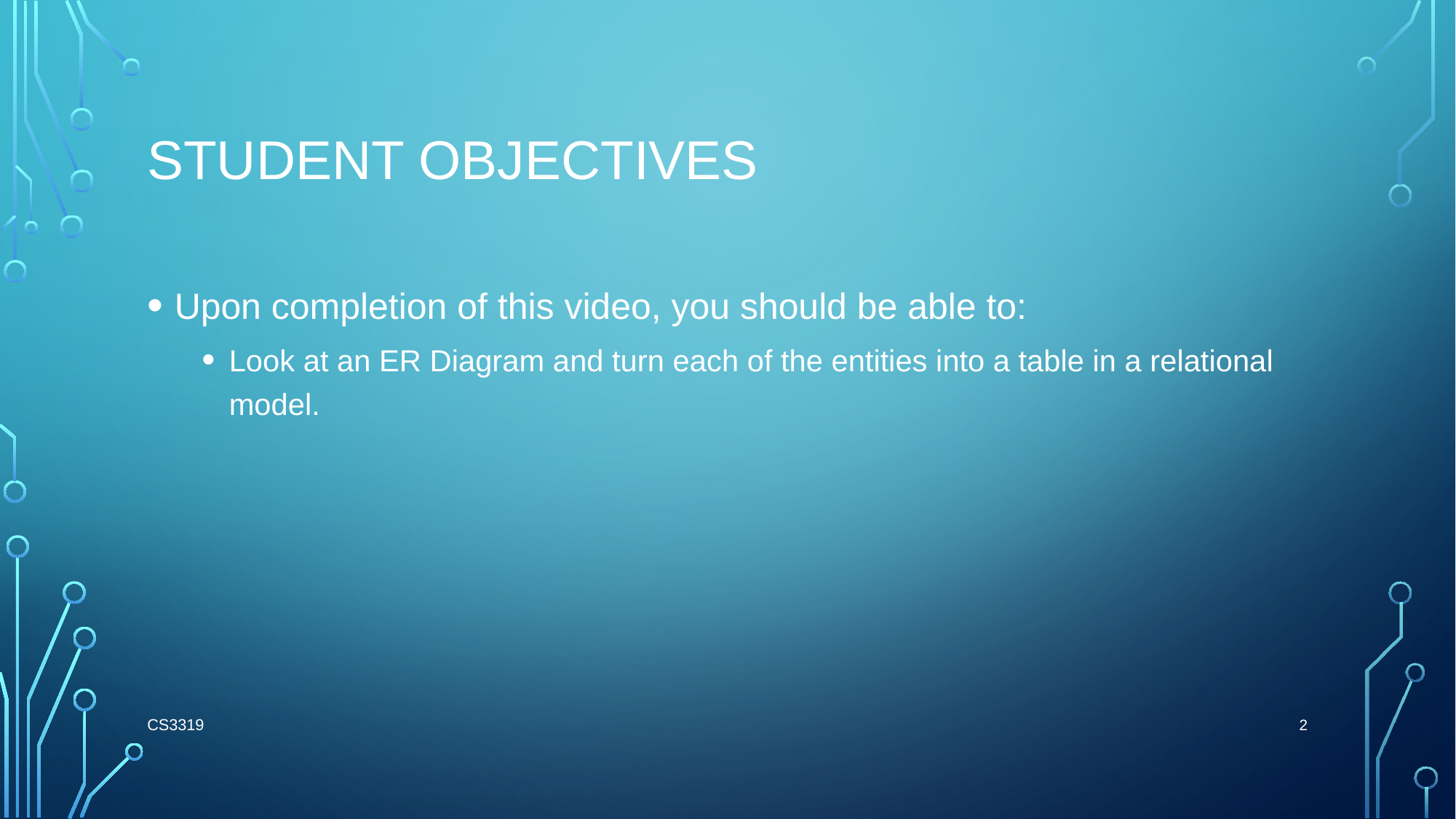

# Student Objectives
Upon completion of this video, you should be able to:
Look at an ER Diagram and turn each of the entities into a table in a relational model.

2
CS3319